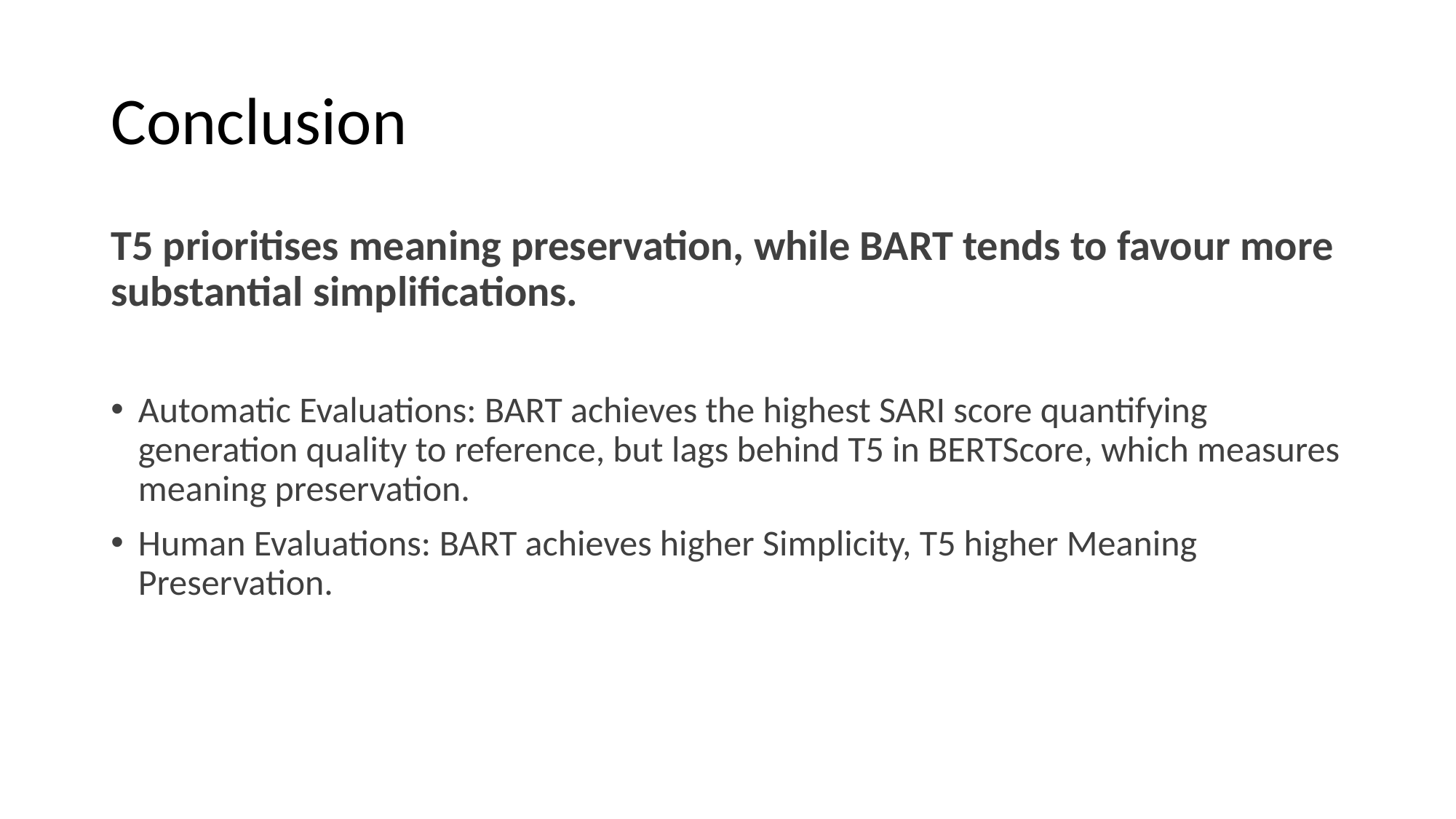

# Conclusion
T5 prioritises meaning preservation, while BART tends to favour more substantial simplifications.

Automatic Evaluations: BART achieves the highest SARI score quantifying generation quality to reference, but lags behind T5 in BERTScore, which measures meaning preservation.
Human Evaluations: BART achieves higher Simplicity, T5 higher Meaning Preservation.